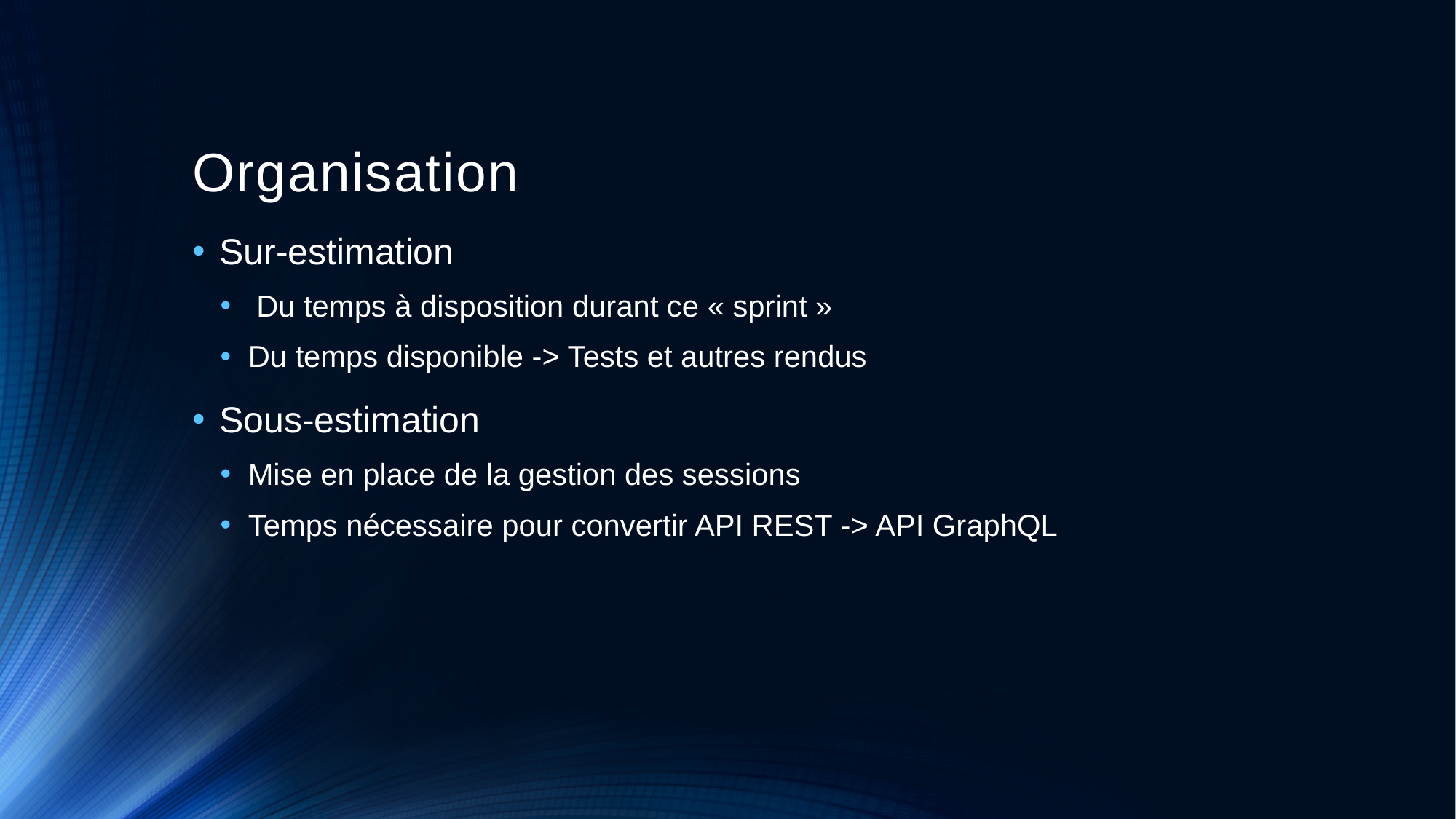

# Organisation
Sur-estimation
 Du temps à disposition durant ce « sprint »
Du temps disponible -> Tests et autres rendus
Sous-estimation
Mise en place de la gestion des sessions
Temps nécessaire pour convertir API REST -> API GraphQL